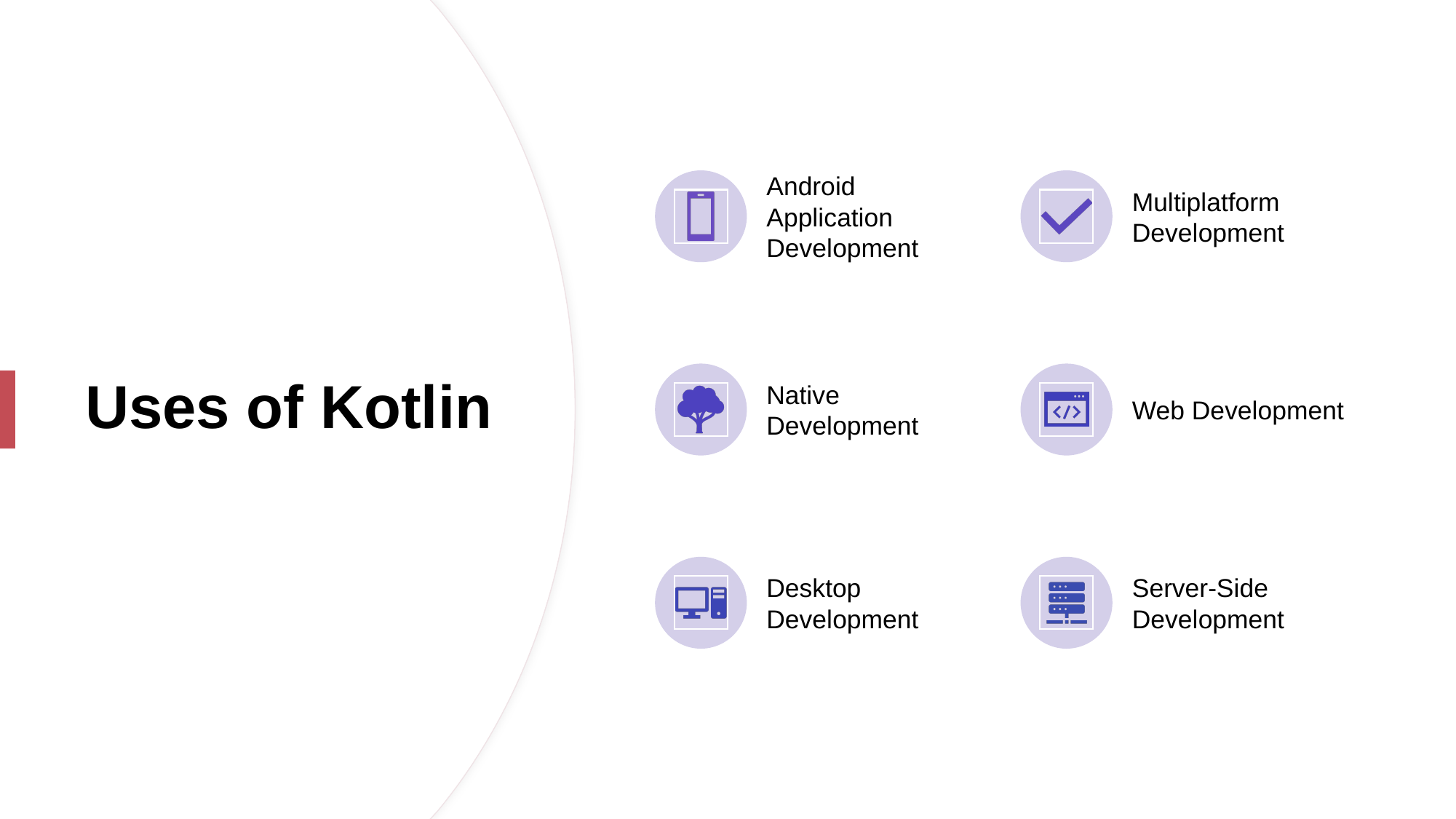

Android Application Development
Multiplatform Development
Native Development
Web Development
Desktop Development
Server-Side Development
# Uses of Kotlin